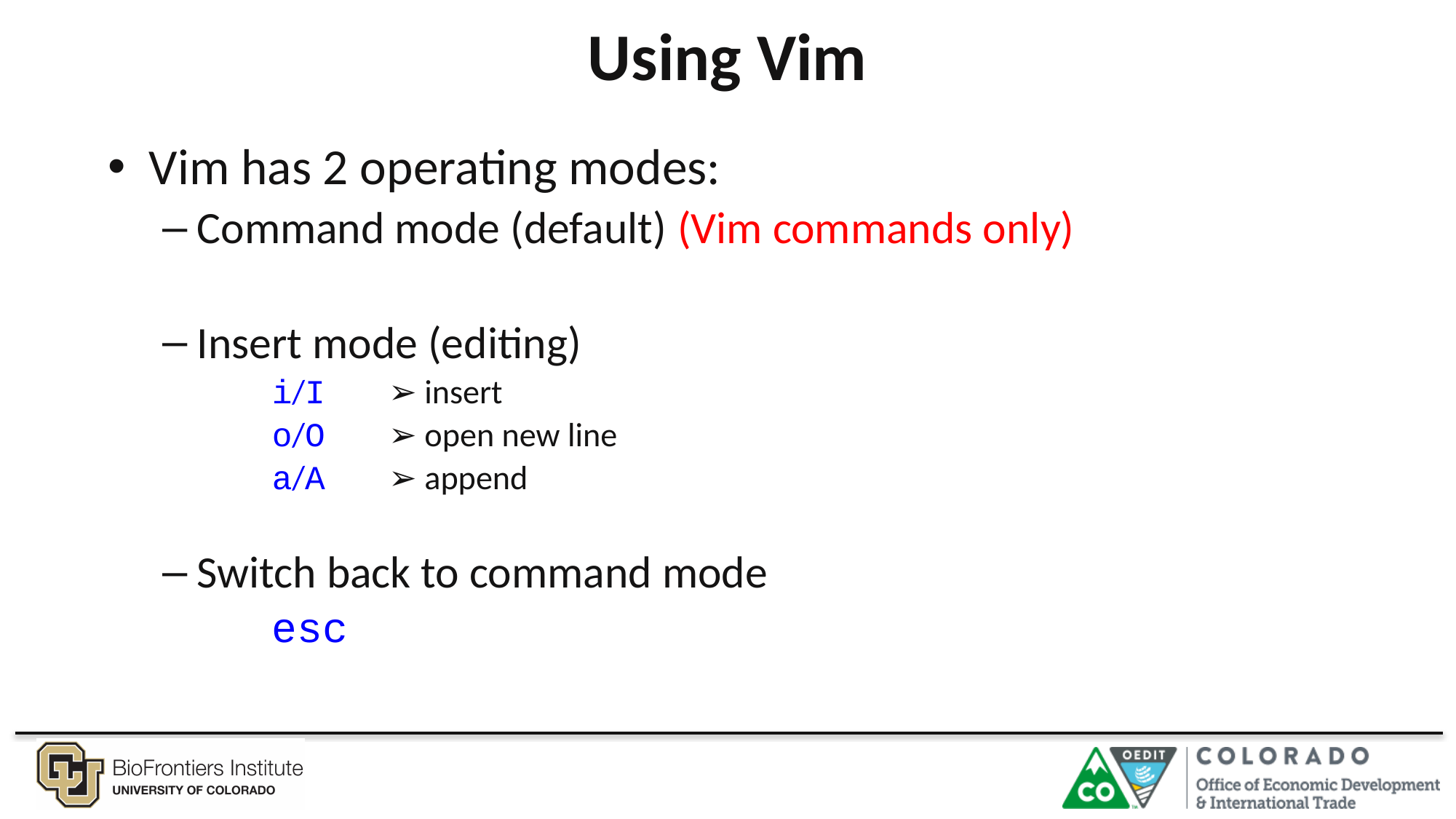

# Using Vim
Vim has 2 operating modes:
Command mode (default) (Vim commands only)

Insert mode (editing)
i/I  	 ➢ insert
o/O 	 ➢ open new line
a/A 	 ➢ append

Switch back to command mode
esc